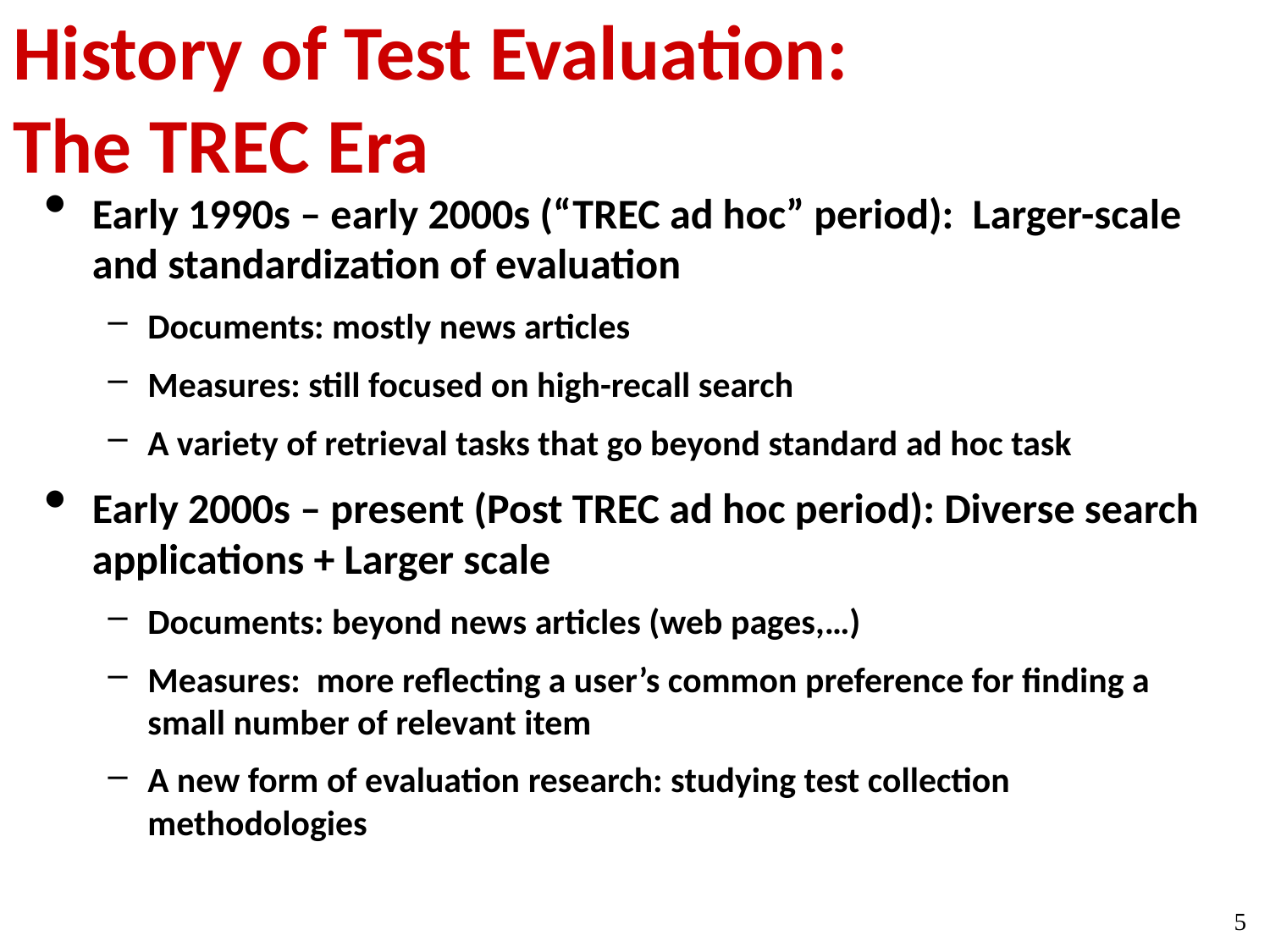

# History of Test Evaluation: The TREC Era
Early 1990s – early 2000s (“TREC ad hoc” period):  Larger-scale and standardization of evaluation
Documents: mostly news articles
Measures: still focused on high-recall search
A variety of retrieval tasks that go beyond standard ad hoc task
Early 2000s – present (Post TREC ad hoc period): Diverse search applications + Larger scale
Documents: beyond news articles (web pages,…)
Measures:  more reflecting a user’s common preference for finding a small number of relevant item
A new form of evaluation research: studying test collection methodologies

5